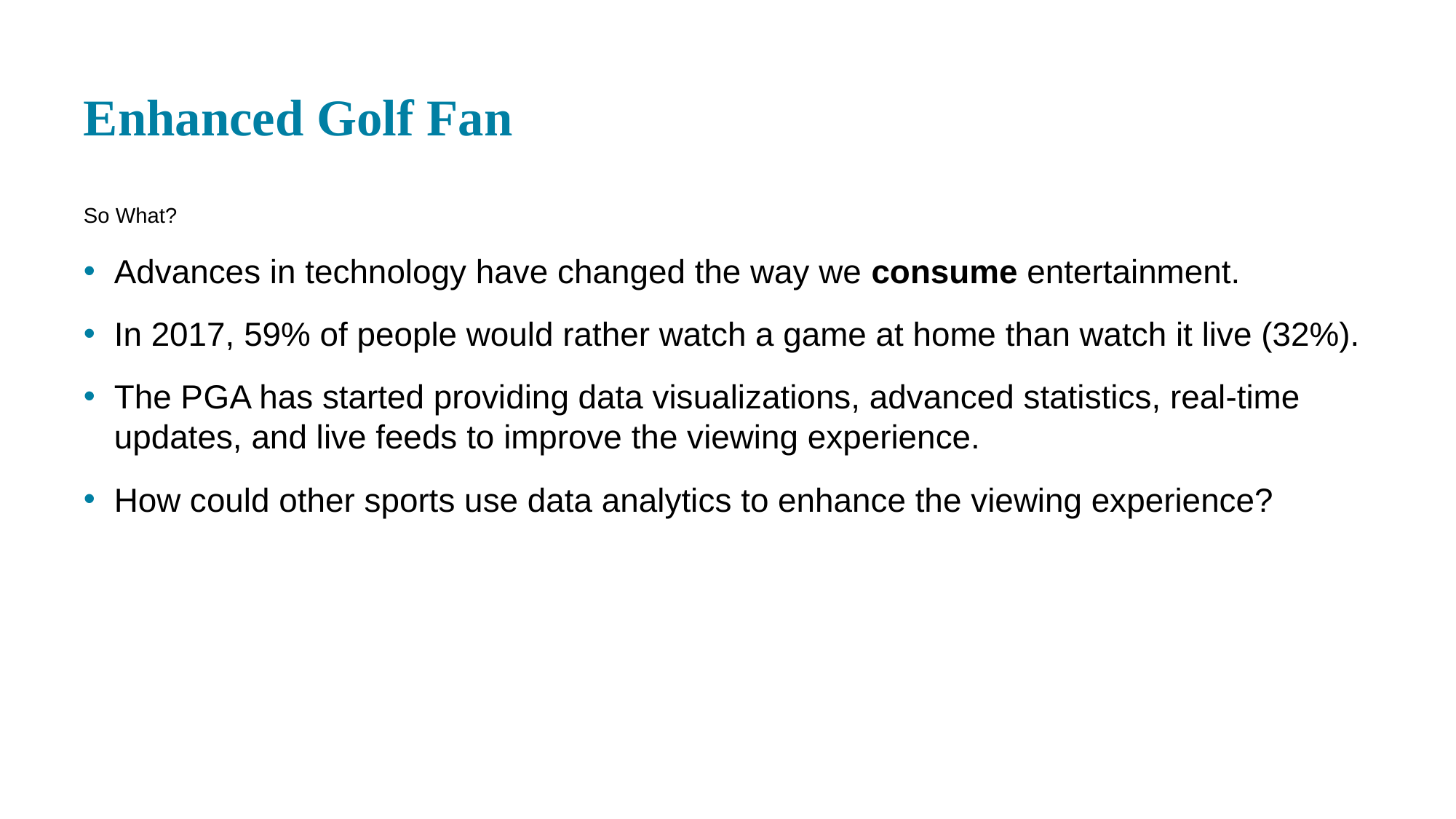

# Enhanced Golf Fan
So What?
Advances in technology have changed the way we consume entertainment.
In 2017, 59% of people would rather watch a game at home than watch it live (32%).
The P G A has started providing data visualizations, advanced statistics, real-time updates, and live feeds to improve the viewing experience.
How could other sports use data analytics to enhance the viewing experience?